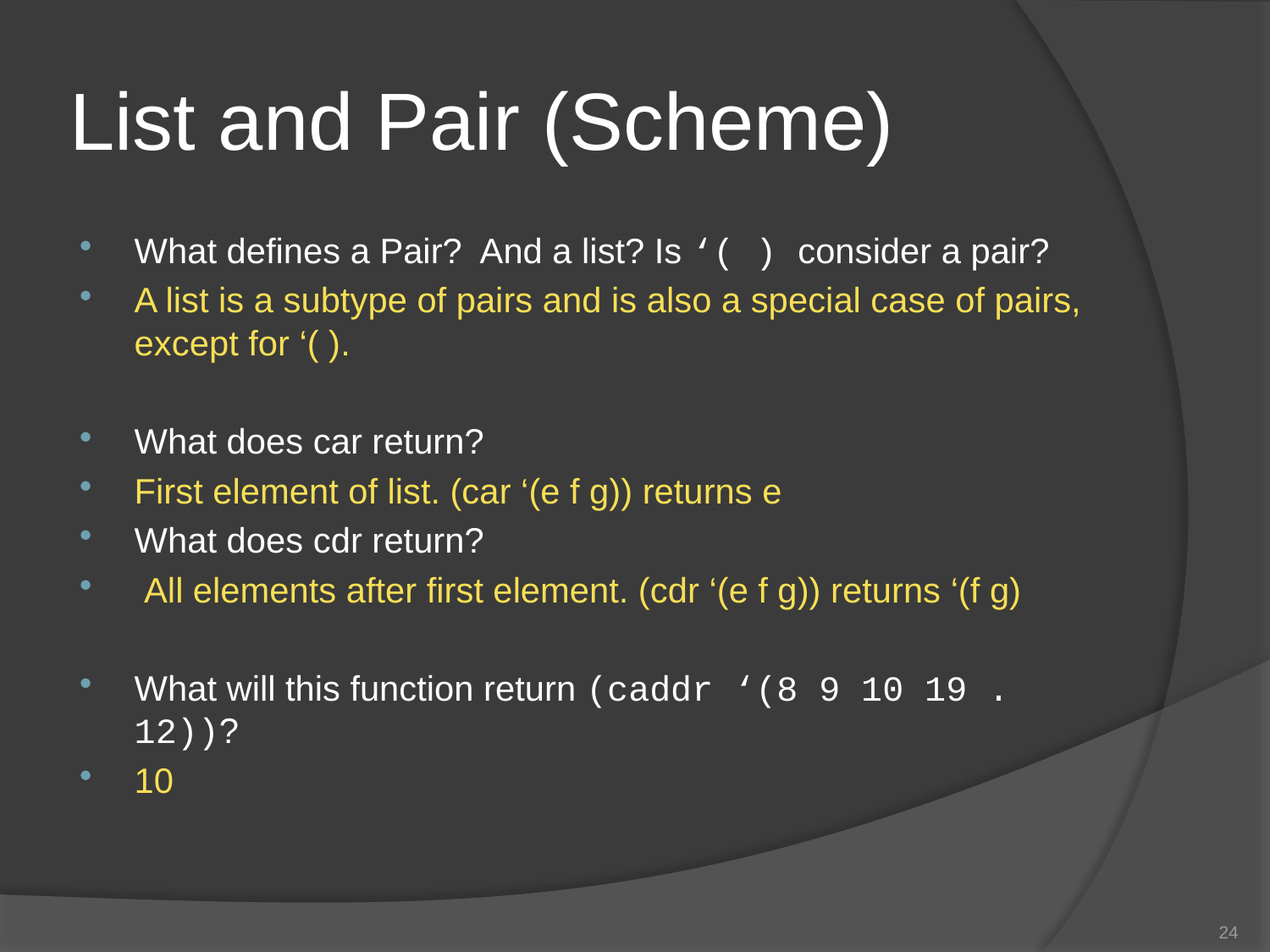

# List and Pair (Scheme)
What defines a Pair?  And a list? Is ‘( ) consider a pair?
A list is a subtype of pairs and is also a special case of pairs, except for ‘( ).

What does car return?
First element of list. (car ‘(e f g)) returns e
What does cdr return?
 All elements after first element. (cdr ‘(e f g)) returns ‘(f g)

What will this function return (caddr ‘(8 9 10 19 . 12))?
10

24